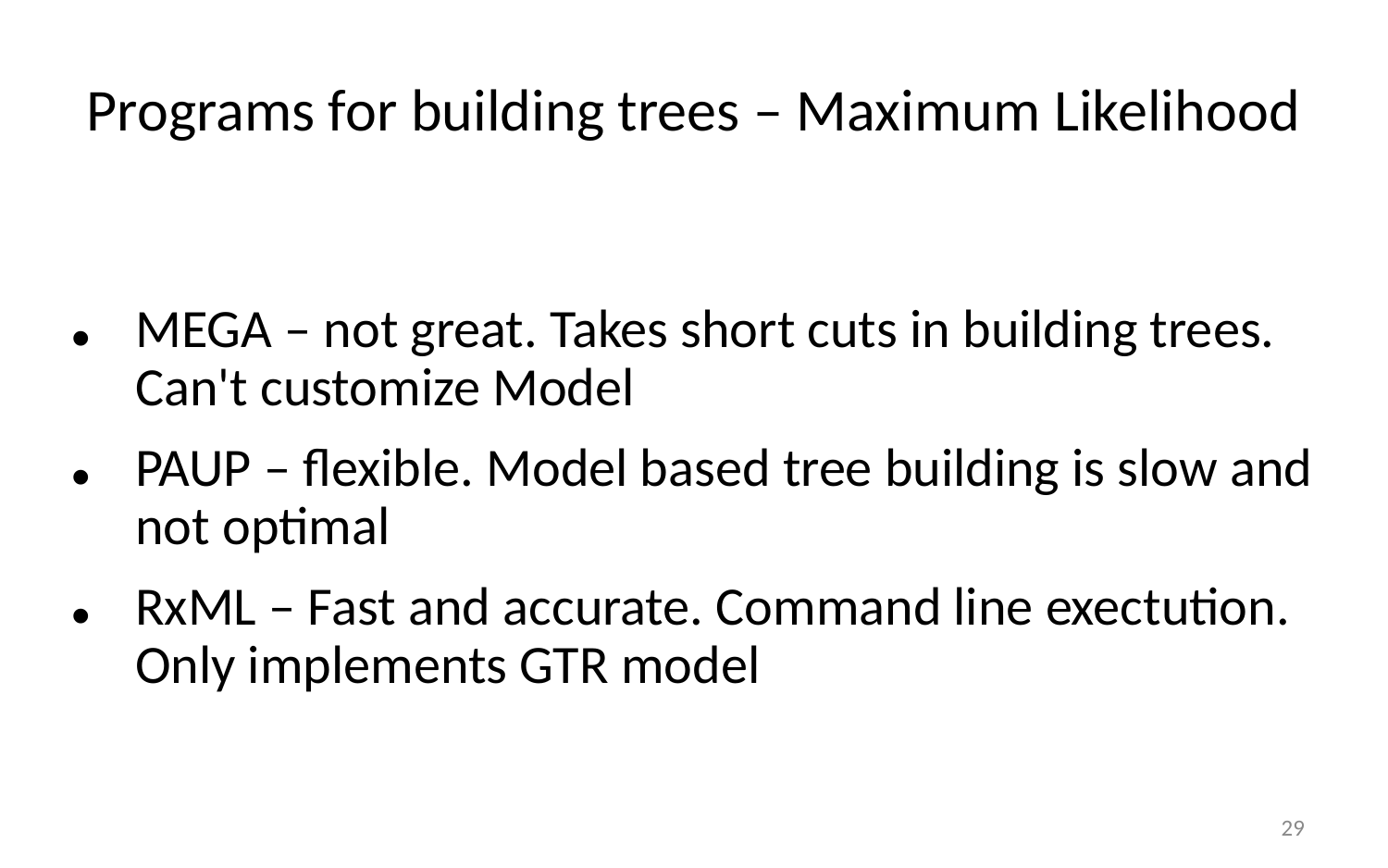

MEGA – not great. Takes short cuts in building trees. Can't customize Model
PAUP – flexible. Model based tree building is slow and not optimal
RxML – Fast and accurate. Command line exectution. Only implements GTR model
# Programs for building trees – Maximum Likelihood
29